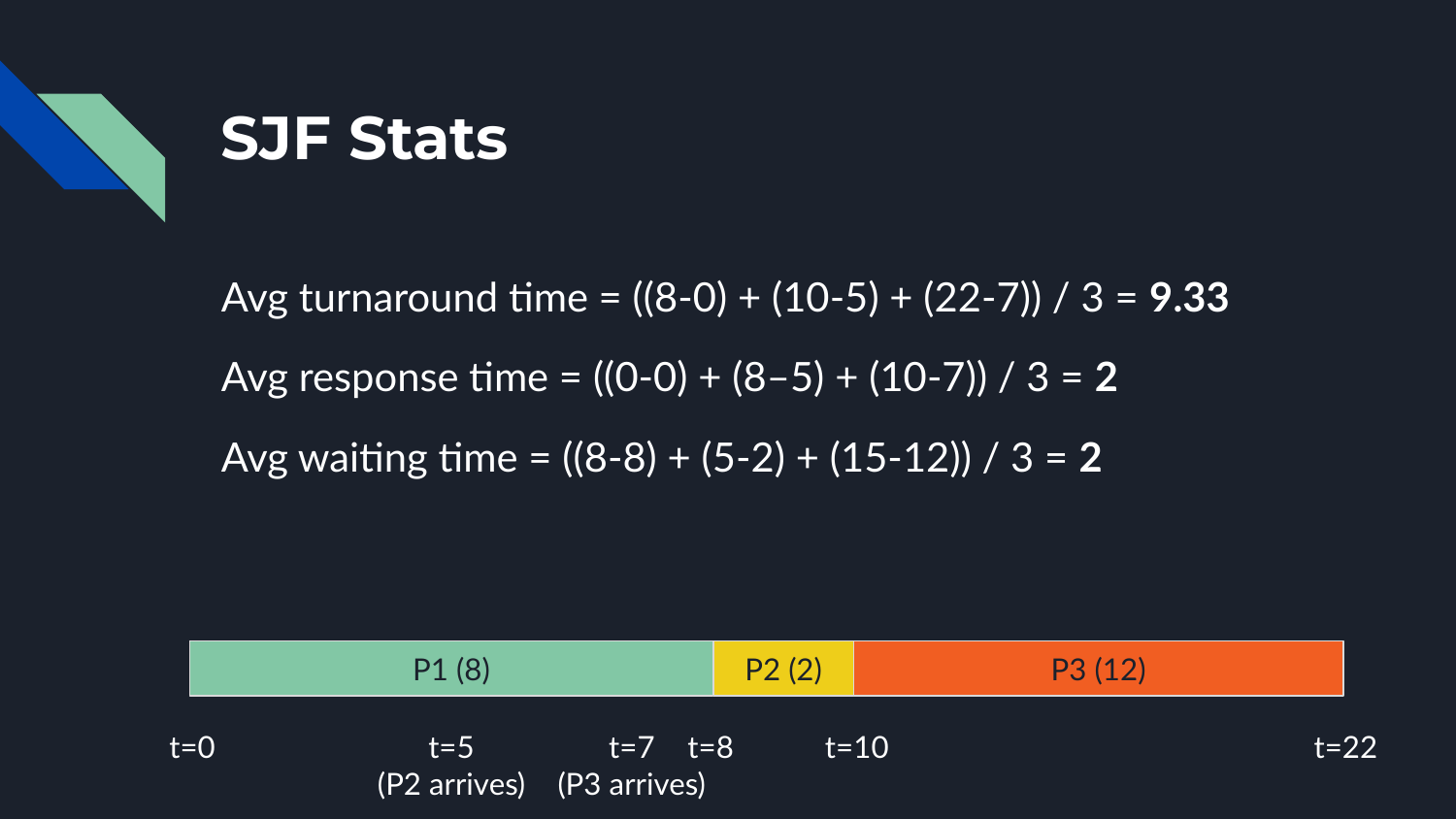

# SJF Stats
Avg turnaround time = ((8-0) + (10-5) + (22-7)) / 3 = 9.33
Avg response time = ((0-0) + (8–5) + (10-7)) / 3 = 2
Avg waiting time = ((8-8) + (5-2) + (15-12)) / 3 = 2

P1 (8)

P2 (2)

P3 (12)
t=0
t=5
(P2 arrives)
t=7
(P3 arrives)
t=8
t=10
t=22